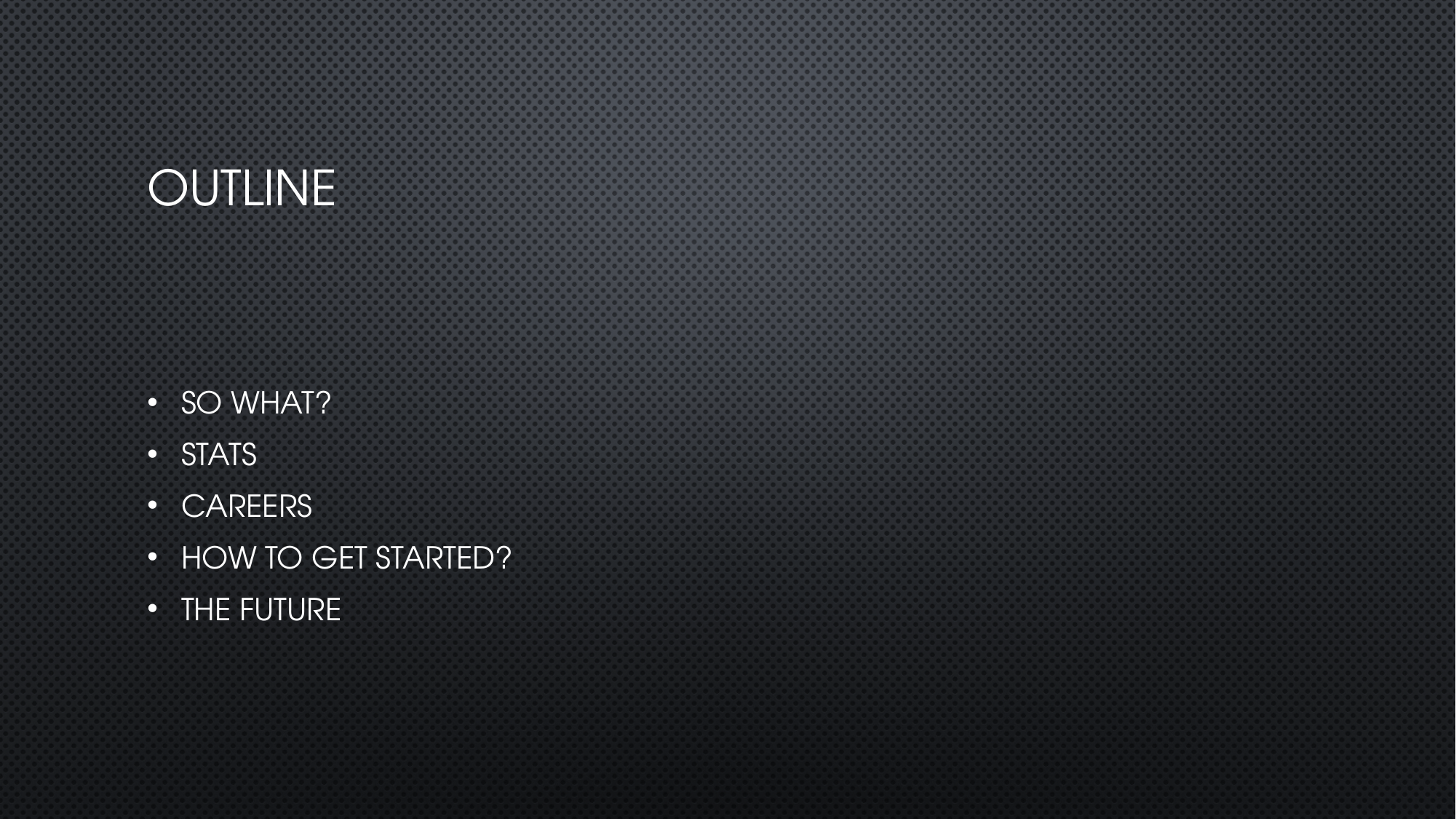

# Outline
So what?
Stats
Careers
How to get started?
The future